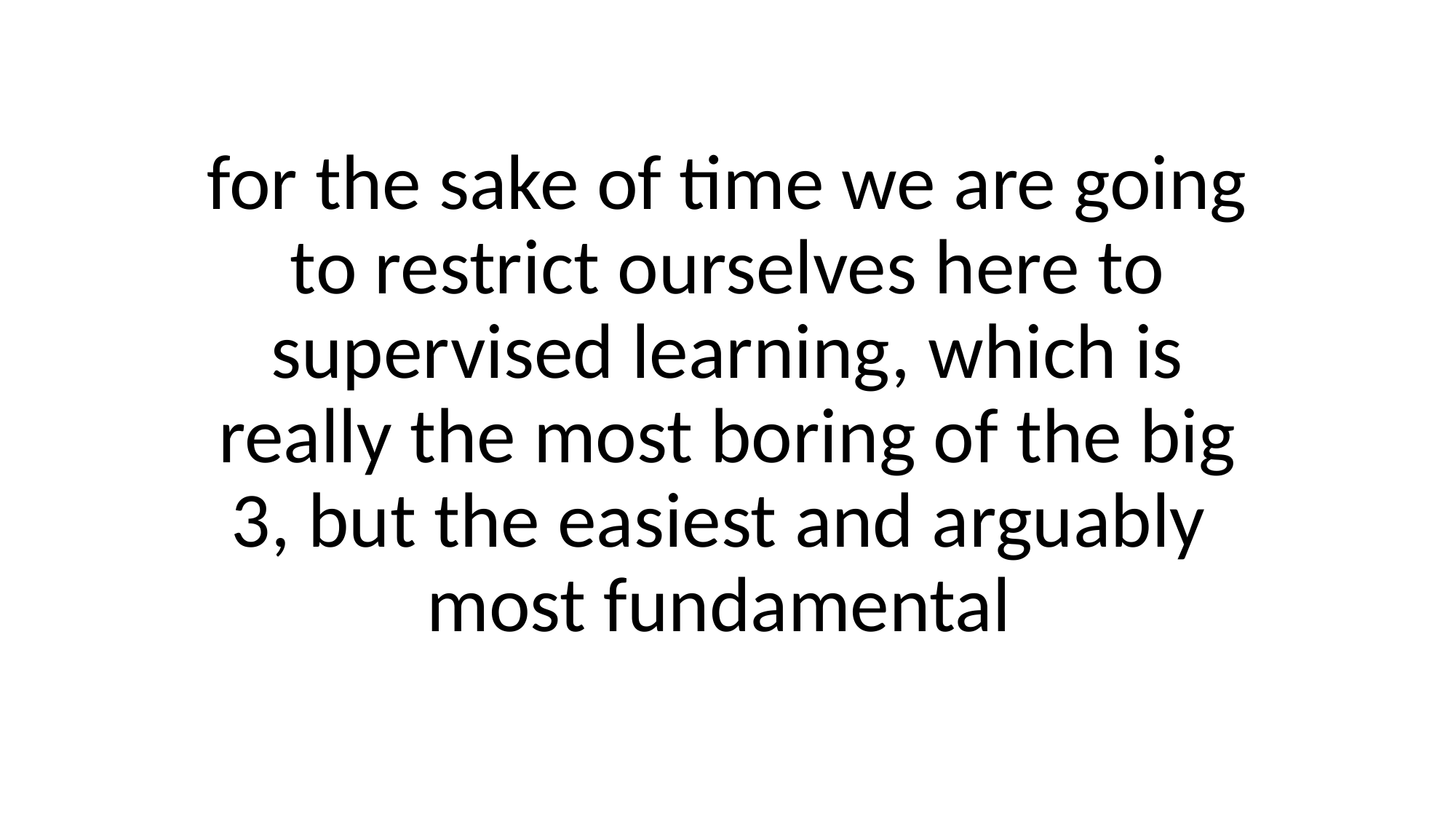

# for the sake of time we are going to restrict ourselves here to supervised learning, which is really the most boring of the big 3, but the easiest and arguably  most fundamental